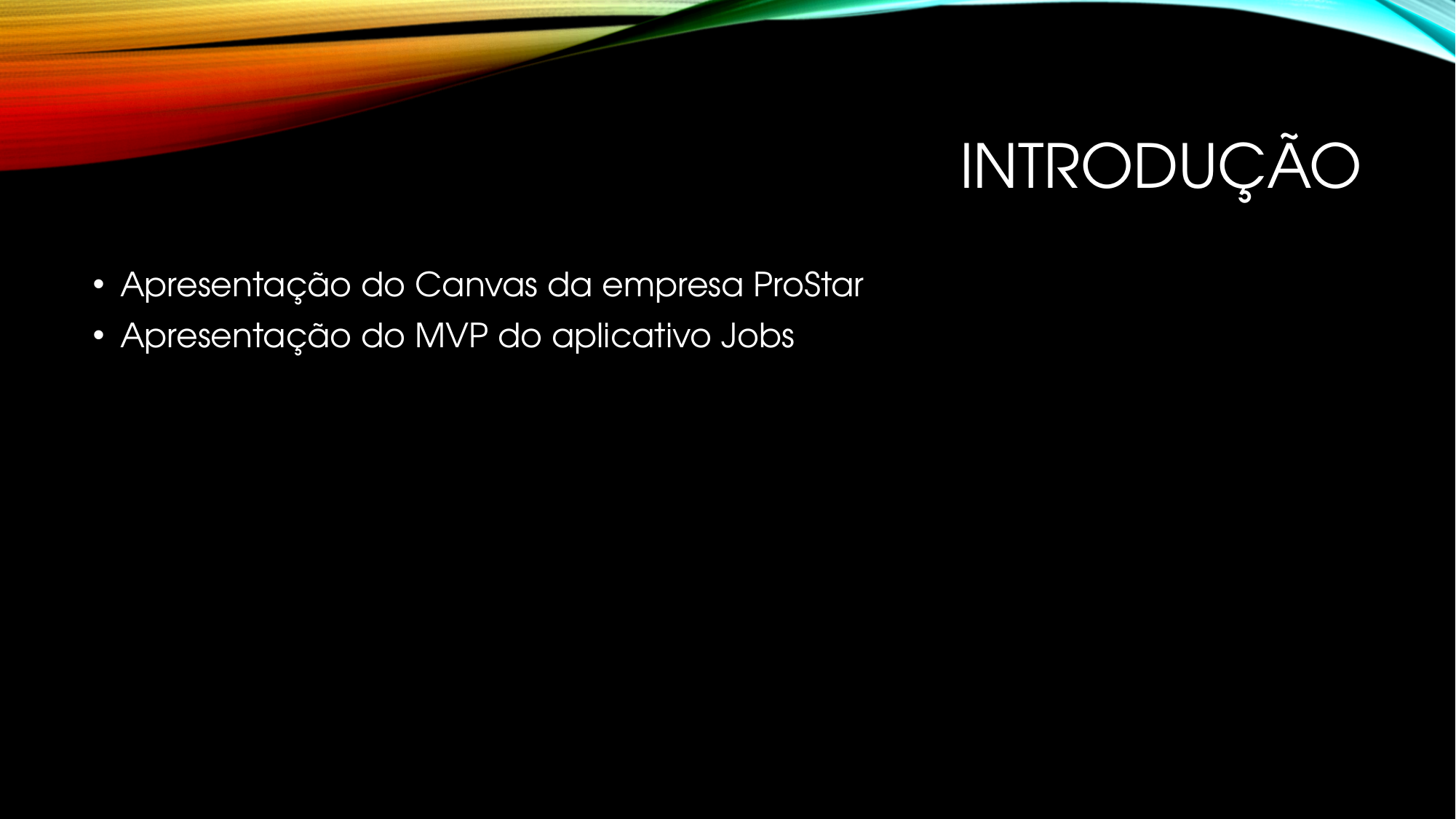

# INTRODUÇÃO
Apresentação do Canvas da empresa ProStar
Apresentação do MVP do aplicativo Jobs